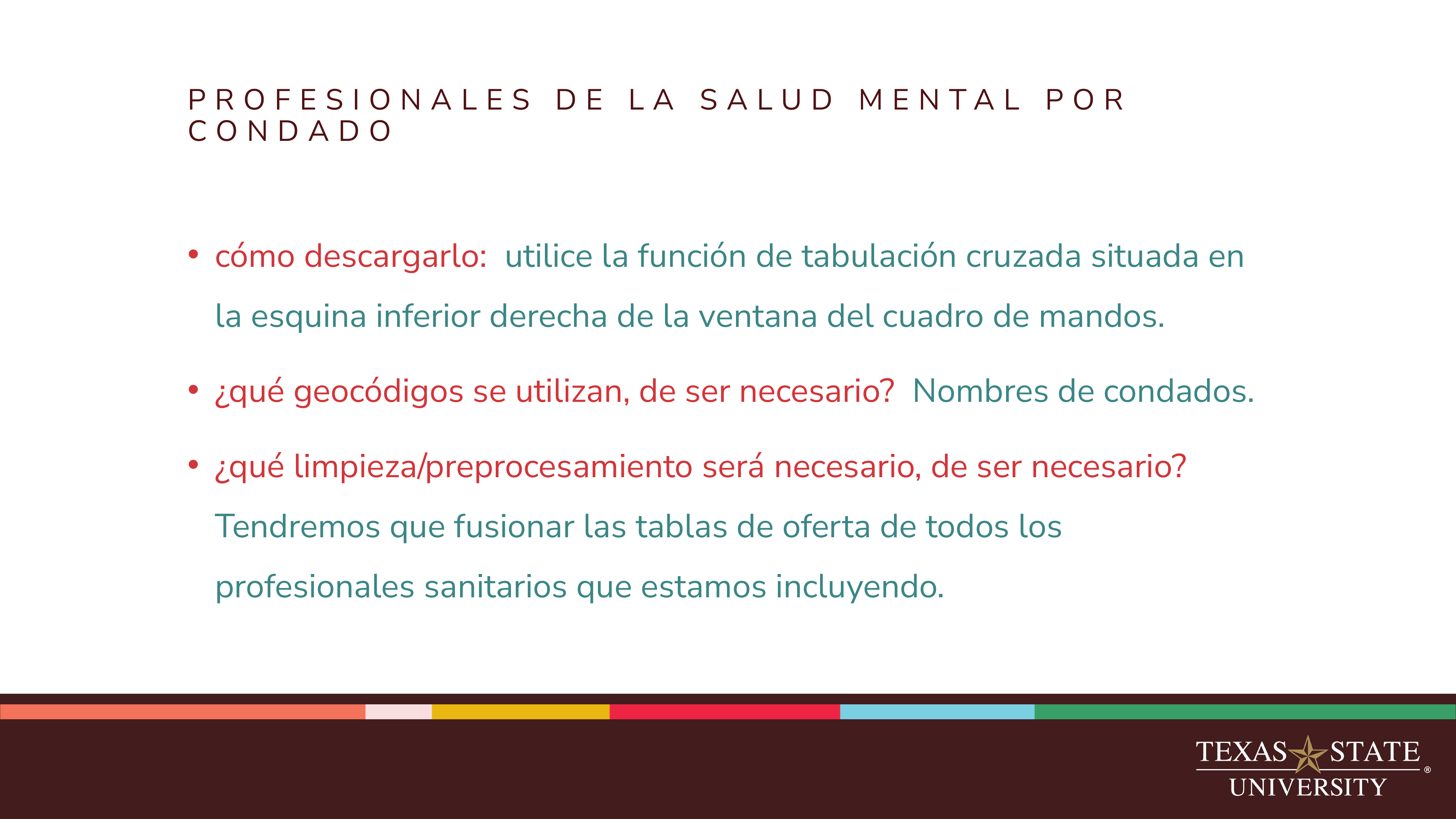

# PROFESIONALES DE LA SALUD MENTAL POR CONDADO
cómo descargarlo:  utilice la función de tabulación cruzada situada en la esquina inferior derecha de la ventana del cuadro de mandos.
¿qué geocódigos se utilizan, de ser necesario?  Nombres de condados.
¿qué limpieza/preprocesamiento será necesario, de ser necesario?  Tendremos que fusionar las tablas de oferta de todos los profesionales sanitarios que estamos incluyendo.